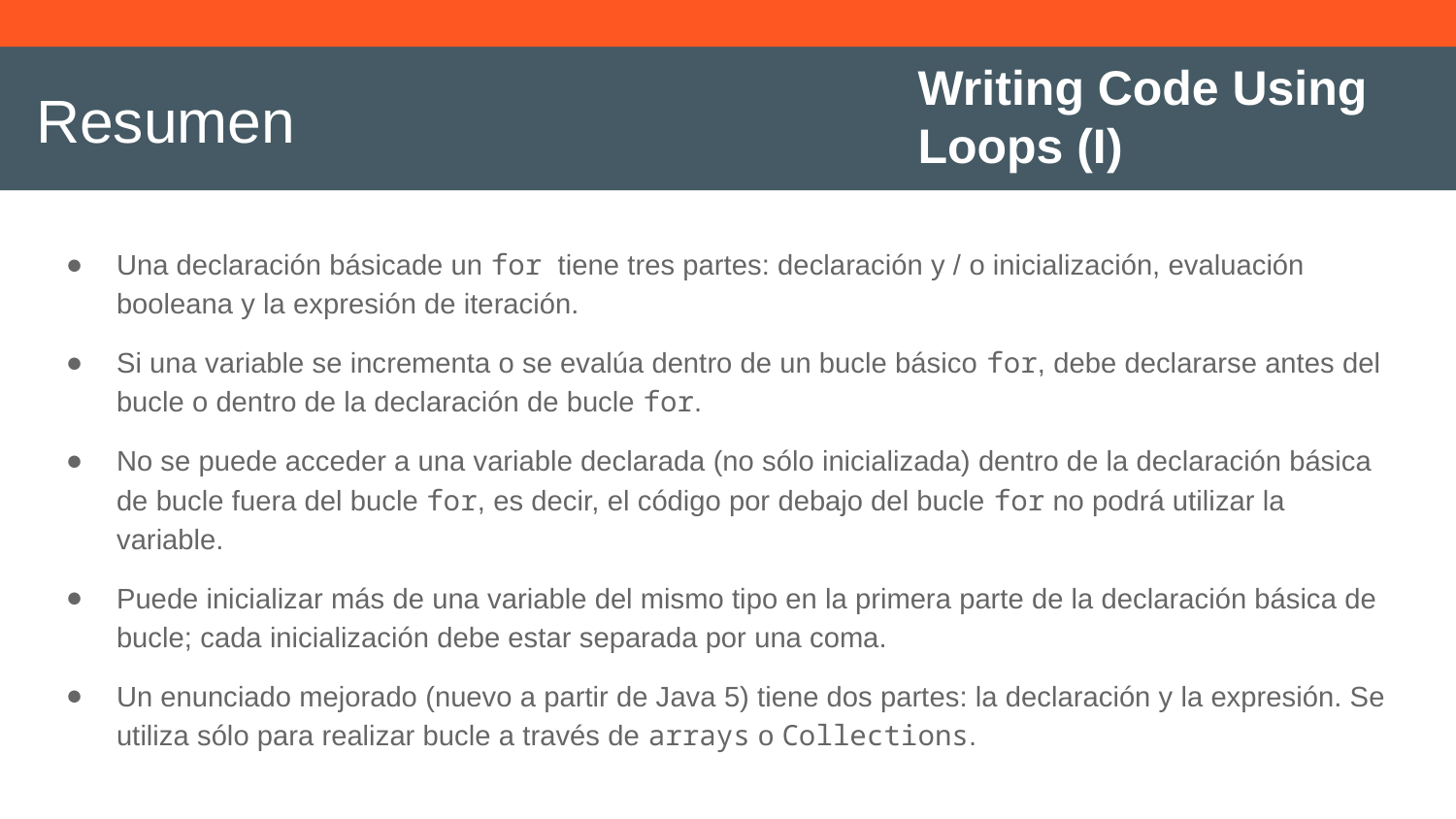

Writing Code Using Loops (I)
# Resumen

Una declaración básicade un for  tiene tres partes: declaración y / o inicialización, evaluación booleana y la expresión de iteración.
Si una variable se incrementa o se evalúa dentro de un bucle básico for, debe declararse antes del bucle o dentro de la declaración de bucle for.
No se puede acceder a una variable declarada (no sólo inicializada) dentro de la declaración básica de bucle fuera del bucle for, es decir, el código por debajo del bucle for no podrá utilizar la variable.
Puede inicializar más de una variable del mismo tipo en la primera parte de la declaración básica de bucle; cada inicialización debe estar separada por una coma.
Un enunciado mejorado (nuevo a partir de Java 5) tiene dos partes: la declaración y la expresión. Se utiliza sólo para realizar bucle a través de arrays o Collections.